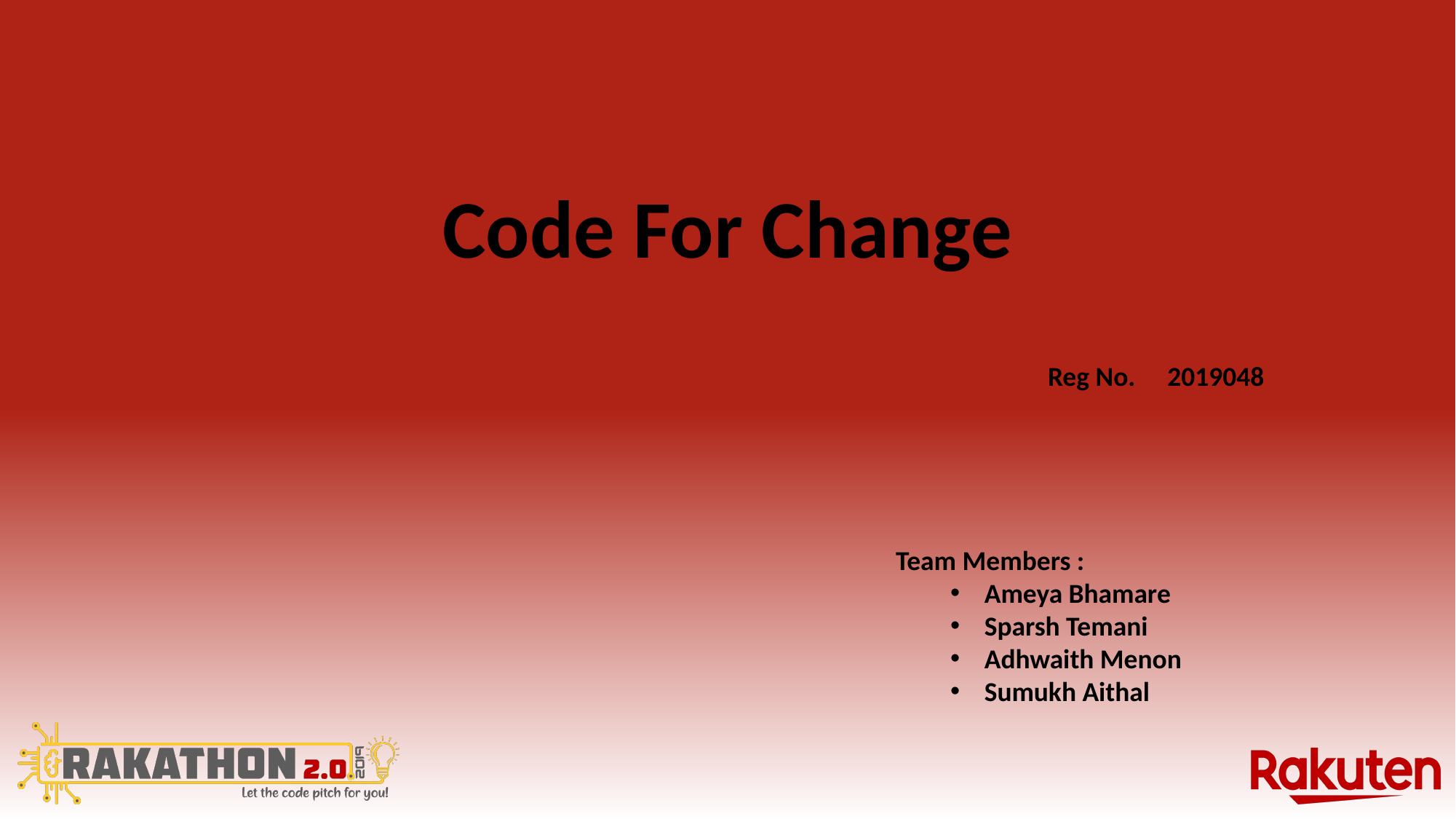

Code For Change
Reg No.
2019048
Team Members :
Ameya Bhamare
Sparsh Temani
Adhwaith Menon
Sumukh Aithal